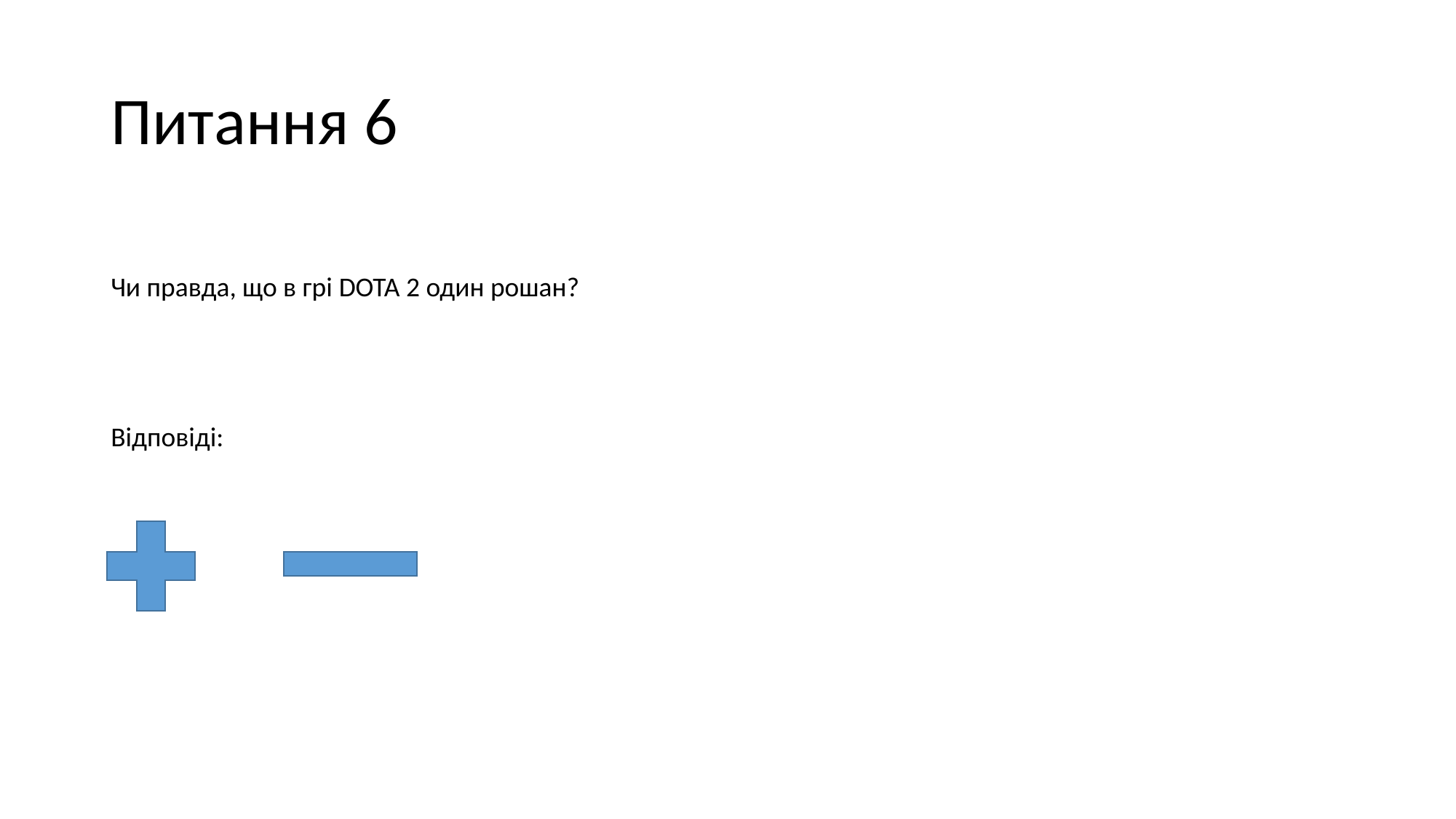

# Питання 6
Чи правда, що в грі DOTA 2 один рошан?
Відповіді: